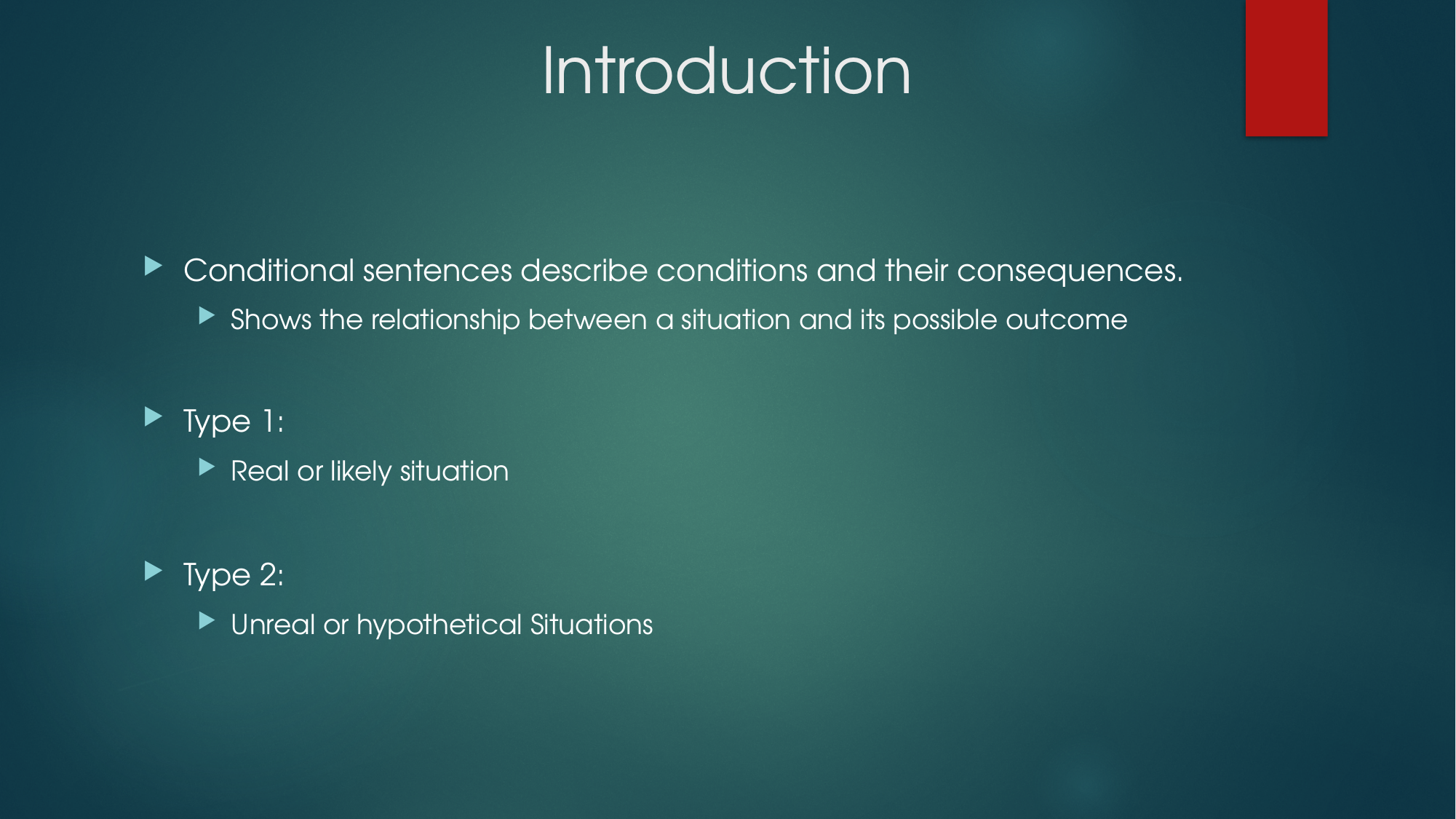

# Introduction
Conditional sentences describe conditions and their consequences.
Shows the relationship between a situation and its possible outcome

Type 1:
Real or likely situation

Type 2:
Unreal or hypothetical Situations